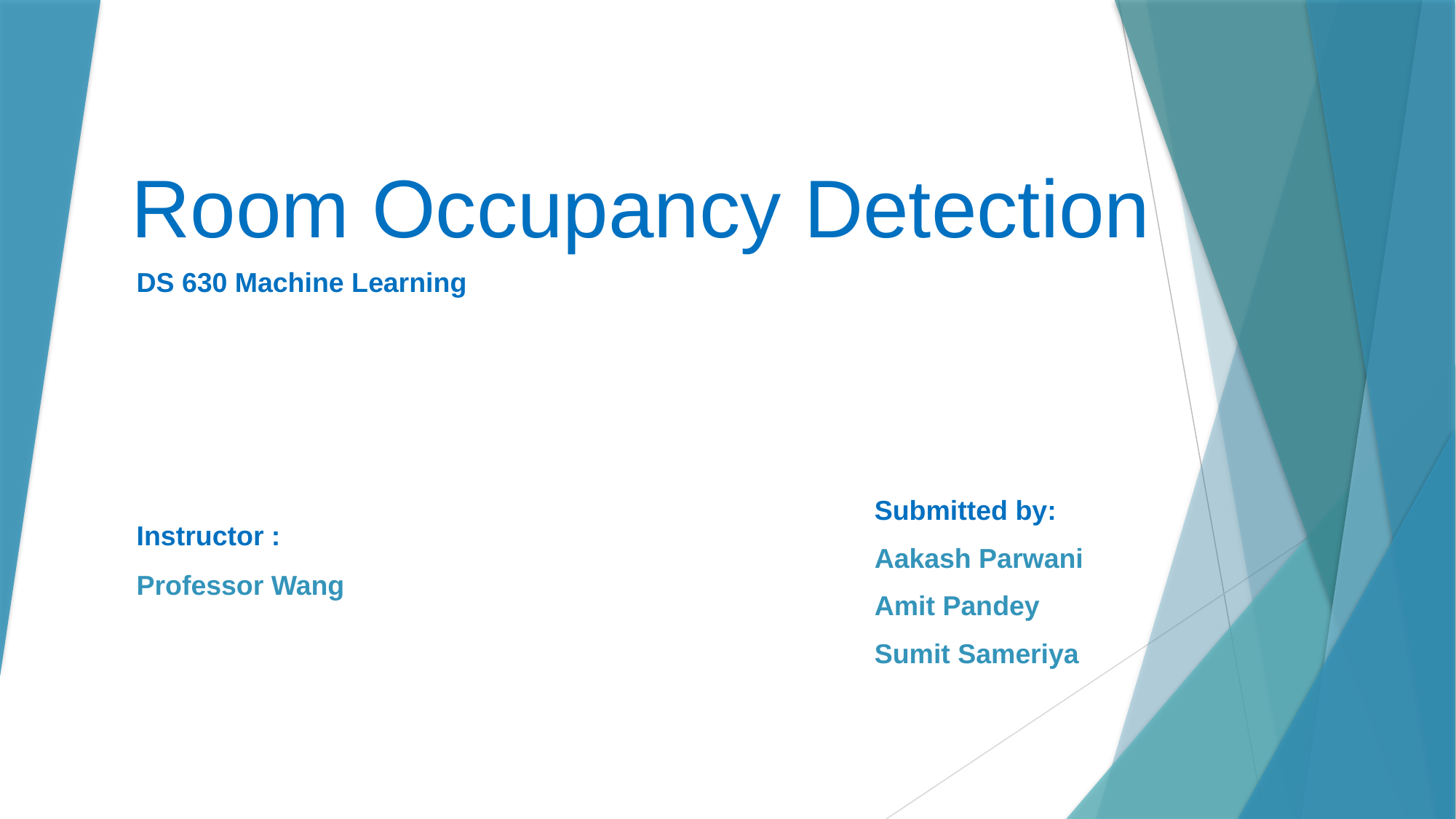

# Room Occupancy Detection
DS 630 Machine Learning
Submitted by:
Aakash Parwani
Amit Pandey
Sumit Sameriya
Instructor :
Professor Wang